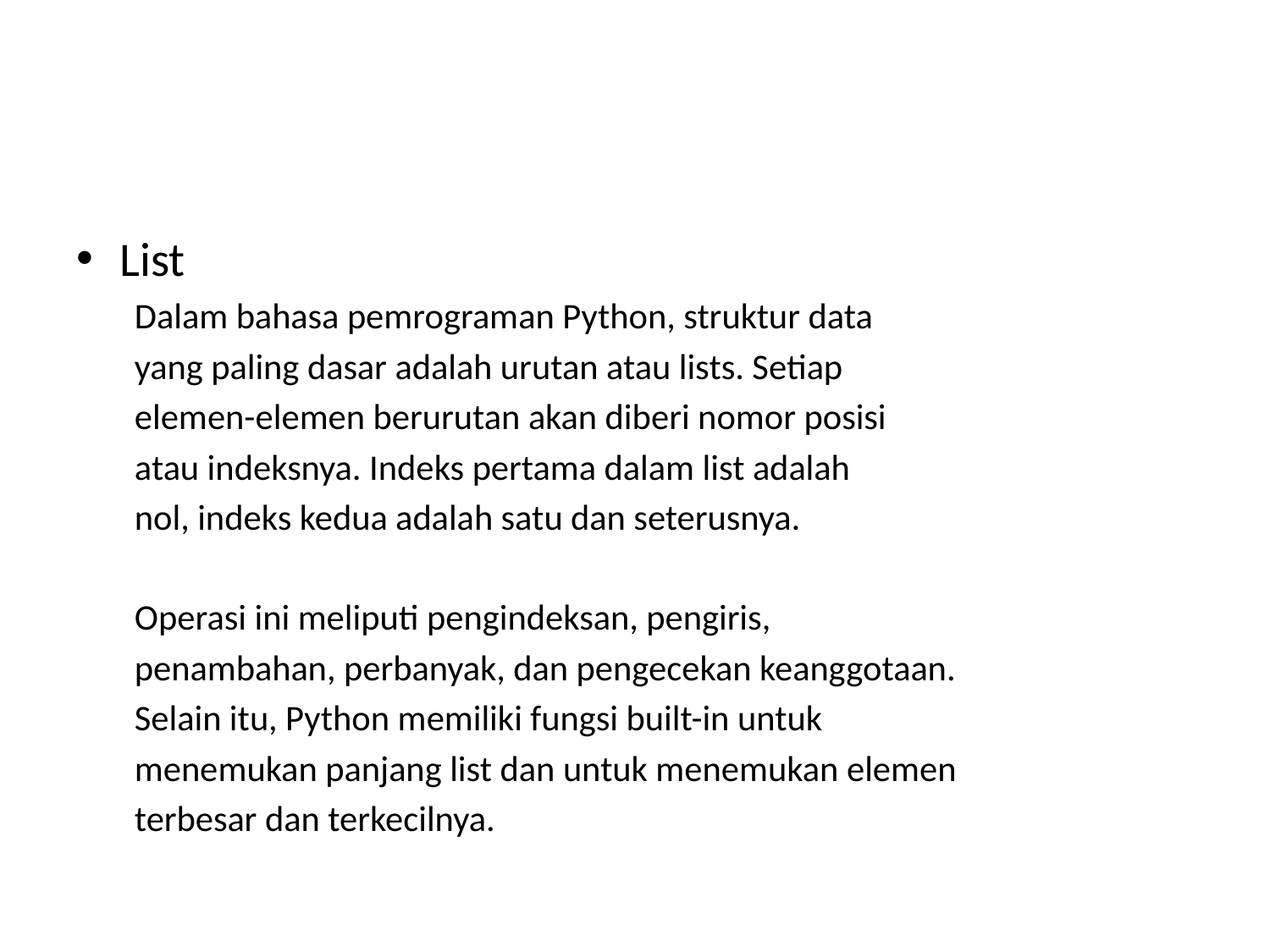

#
List
Dalam bahasa pemrograman Python, struktur data
yang paling dasar adalah urutan atau lists. Setiap
elemen-elemen berurutan akan diberi nomor posisi
atau indeksnya. Indeks pertama dalam list adalah
nol, indeks kedua adalah satu dan seterusnya.

Operasi ini meliputi pengindeksan, pengiris,
penambahan, perbanyak, dan pengecekan keanggotaan.
Selain itu, Python memiliki fungsi built-in untuk
menemukan panjang list dan untuk menemukan elemen
terbesar dan terkecilnya.